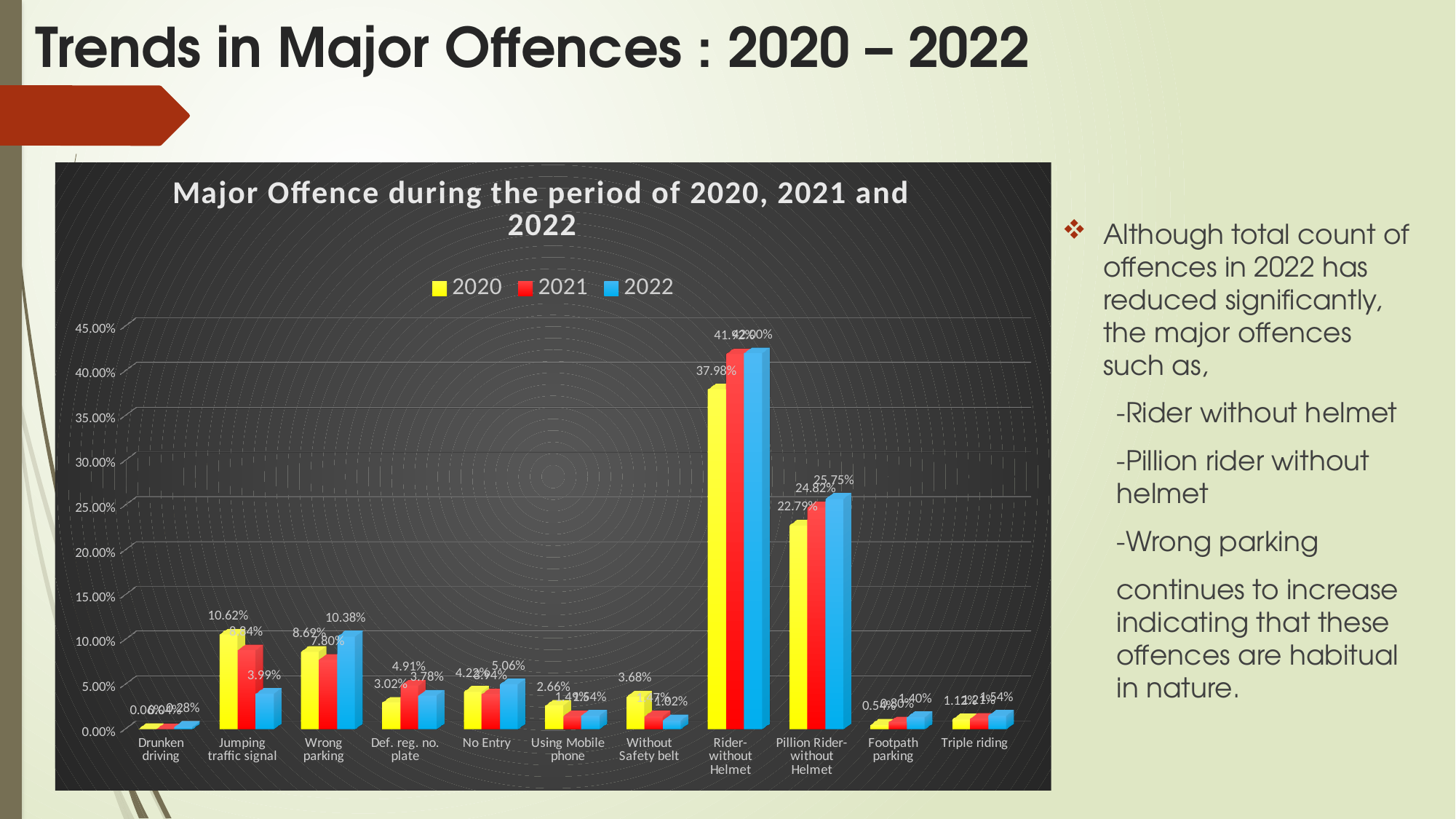

# Trends in Major Offences : 2020 – 2022

[unsupported chart]

Although total count of offences in 2022 has reduced significantly, the major offences such as,
-Rider without helmet
-Pillion rider without helmet
-Wrong parking
continues to increase indicating that these offences are habitual in nature.